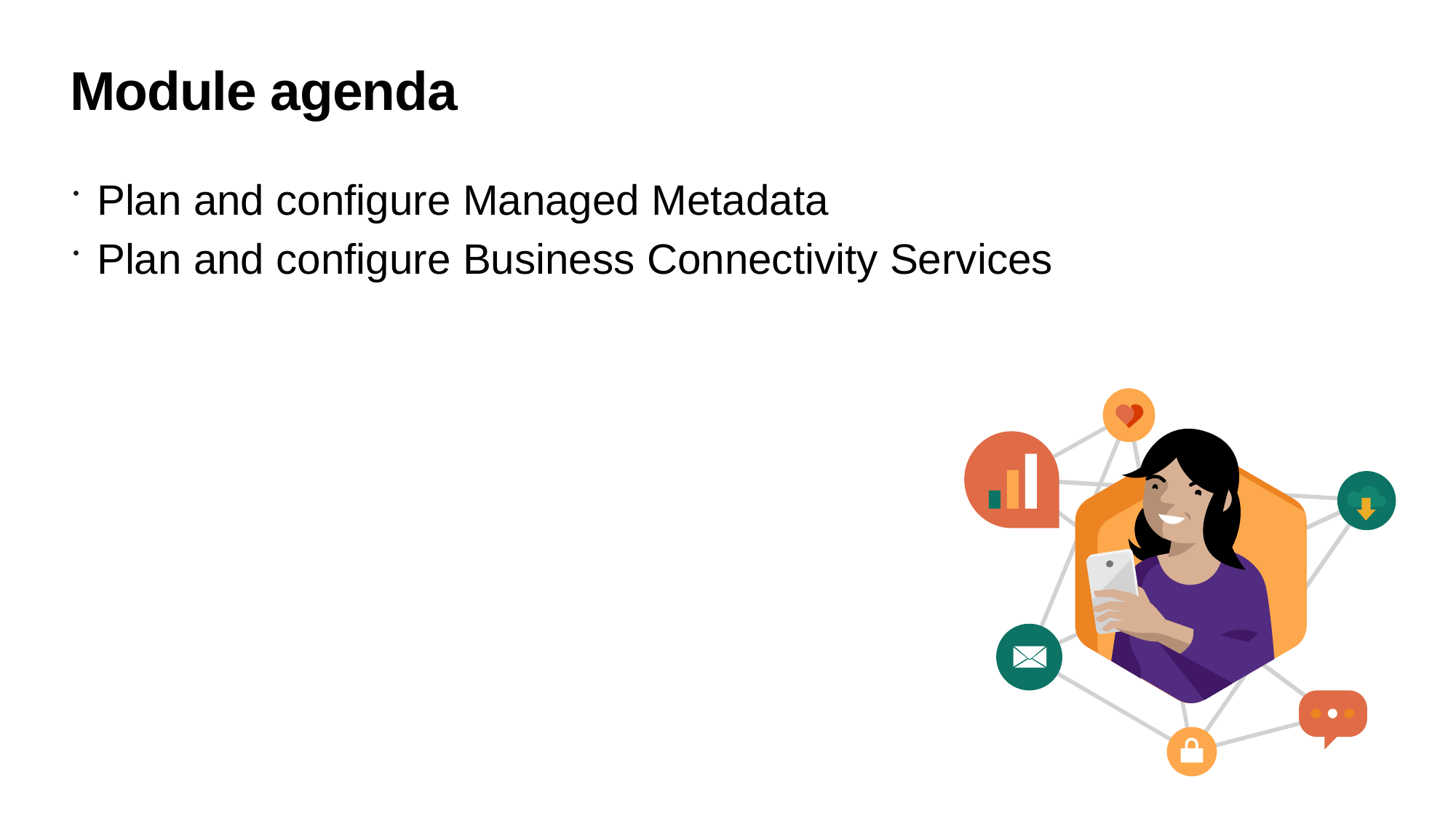

# Module agenda
Plan and configure Managed Metadata
Plan and configure Business Connectivity Services